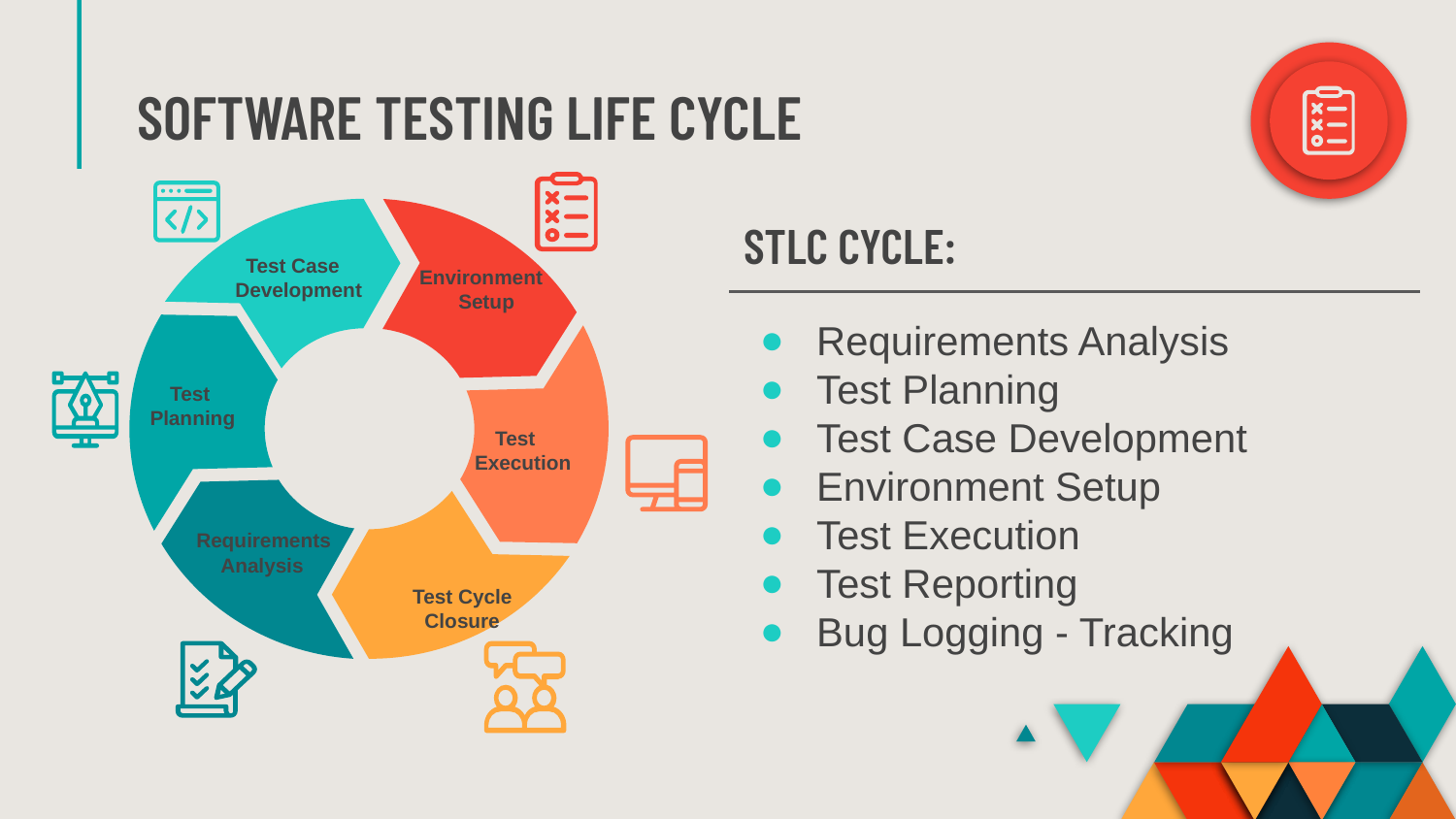

# SOFTWARE TESTING LIFE CYCLE

STLC CYCLE:

             Test Case
          Development

    Environment
           Setup
       Test
   Planning

    Test
Execution

    Requirements
        Analysis

             Test Cycle
              Closure
Requirements Analysis
Test Planning
Test Case Development
Environment Setup
Test Execution
Test Reporting
Bug Logging - Tracking